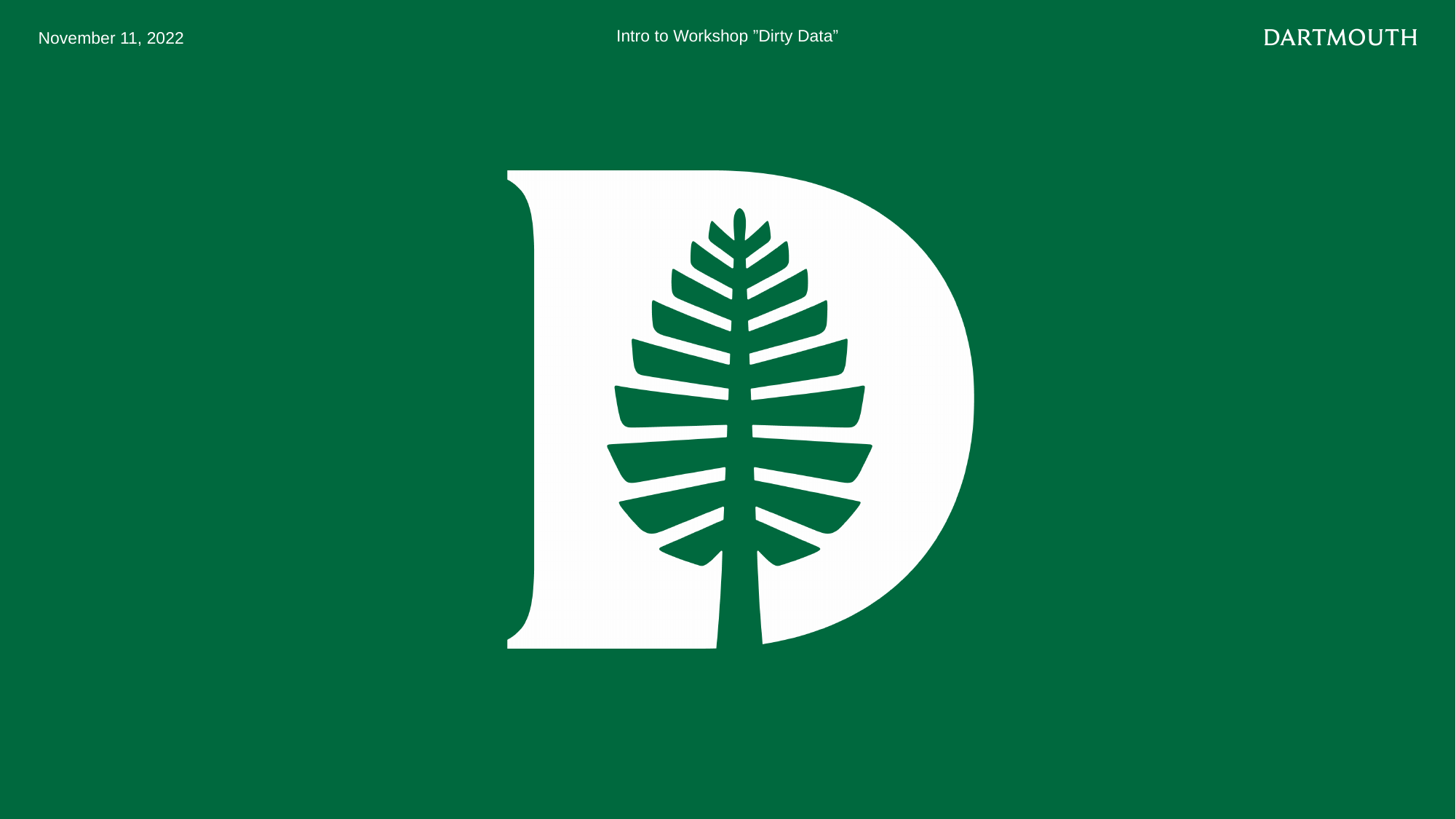

November 11, 2022
Intro to Workshop ”Dirty Data”